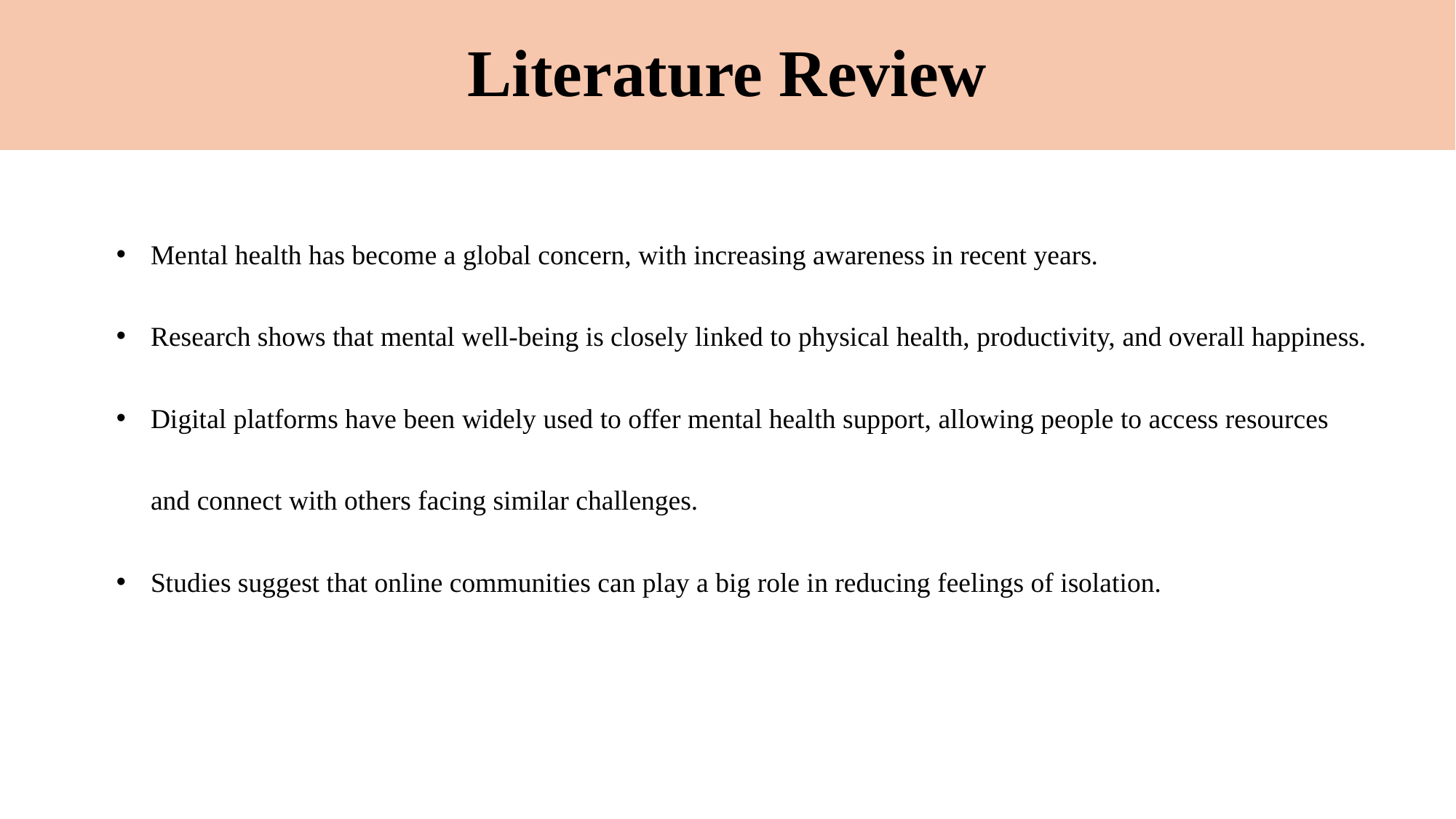

# Literature Review

Mental health has become a global concern, with increasing awareness in recent years.
Research shows that mental well-being is closely linked to physical health, productivity, and overall happiness.
Digital platforms have been widely used to offer mental health support, allowing people to access resources and connect with others facing similar challenges.
Studies suggest that online communities can play a big role in reducing feelings of isolation.